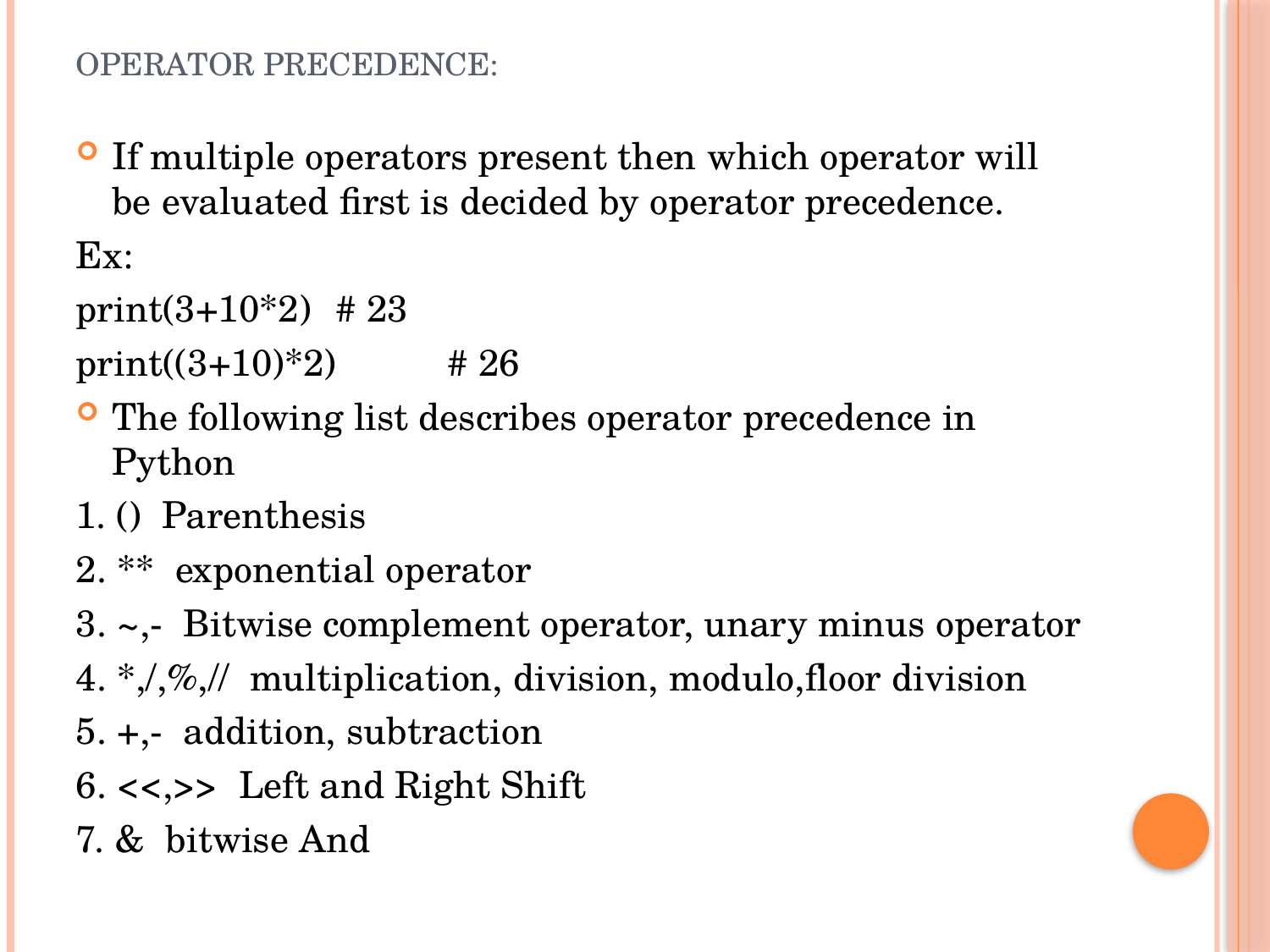

# Operator Precedence:
If multiple operators present then which operator will be evaluated first is decided by operator precedence.
Ex:
print(3+10*2) 	# 23
print((3+10)*2) 	# 26
The following list describes operator precedence in Python
1. ()  Parenthesis
2. **  exponential operator
3. ~,-  Bitwise complement operator, unary minus operator
4. *,/,%,//  multiplication, division, modulo,floor division
5. +,-  addition, subtraction
6. <<,>>  Left and Right Shift
7. &  bitwise And